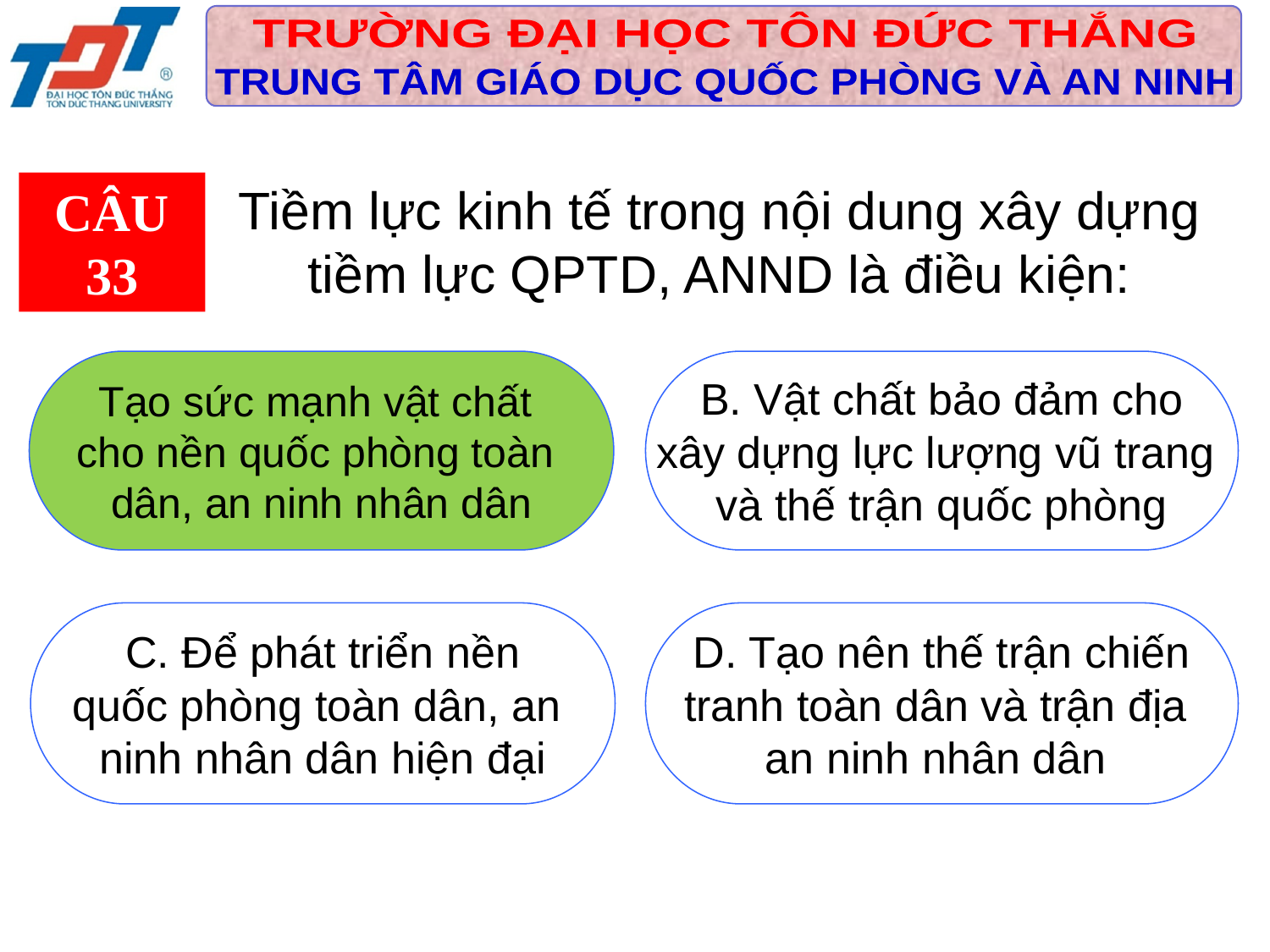

Tiềm lực kinh tế trong nội dung xây dựng tiềm lực QPTD, ANND là điều kiện:
CÂU 33
Tạo sức mạnh vật chất
cho nền quốc phòng toàn
dân, an ninh nhân dân
 B. Vật chất bảo đảm cho
xây dựng lực lượng vũ trang
và thế trận quốc phòng
 C. Để phát triển nền
quốc phòng toàn dân, an
ninh nhân dân hiện đại
 D. Tạo nên thế trận chiến
tranh toàn dân và trận địa
an ninh nhân dân